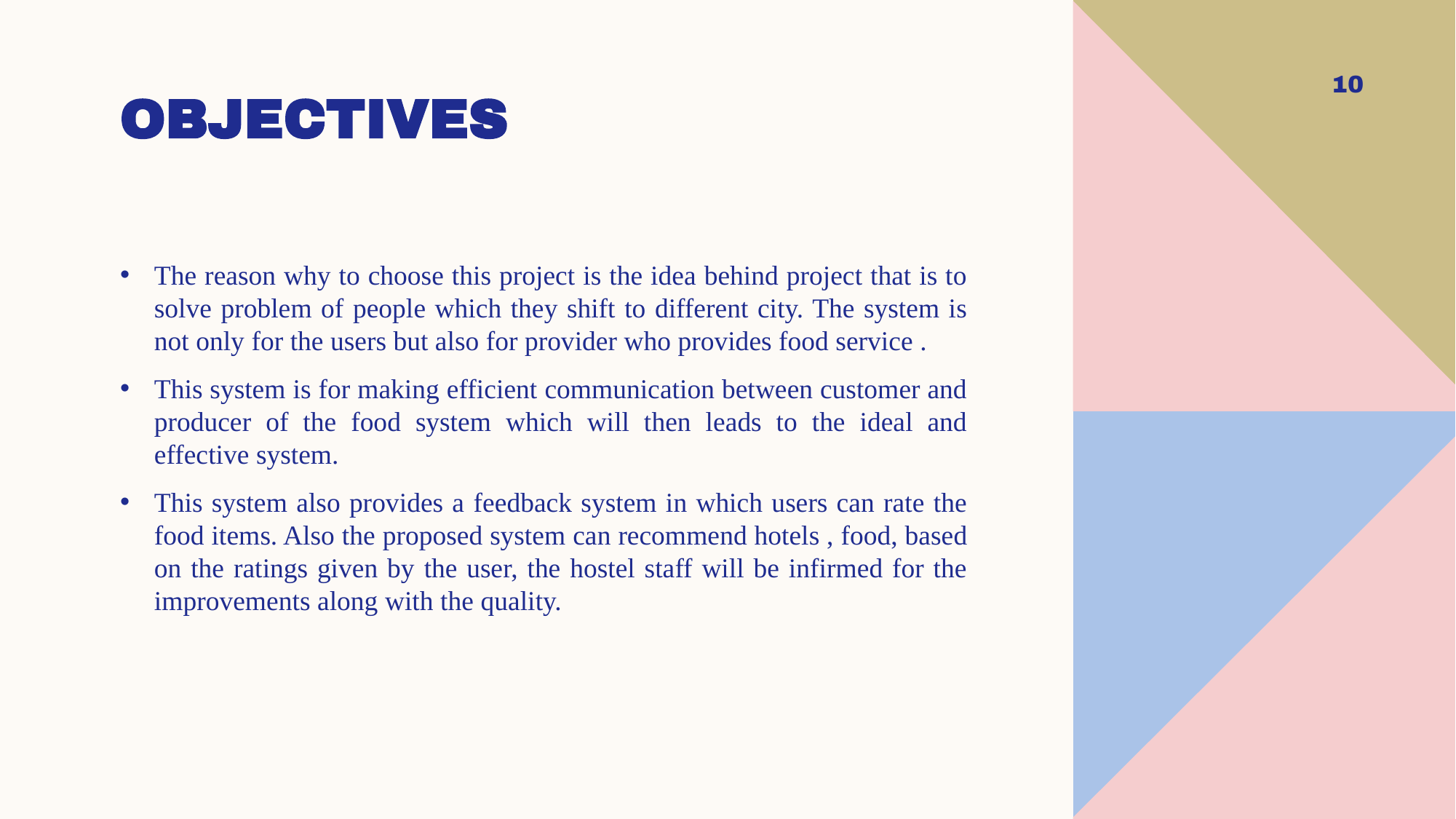

# Objectives
10
The reason why to choose this project is the idea behind project that is to solve problem of people which they shift to different city. The system is not only for the users but also for provider who provides food service .
This system is for making efficient communication between customer and producer of the food system which will then leads to the ideal and effective system.
This system also provides a feedback system in which users can rate the food items. Also the proposed system can recommend hotels , food, based on the ratings given by the user, the hostel staff will be infirmed for the improvements along with the quality.